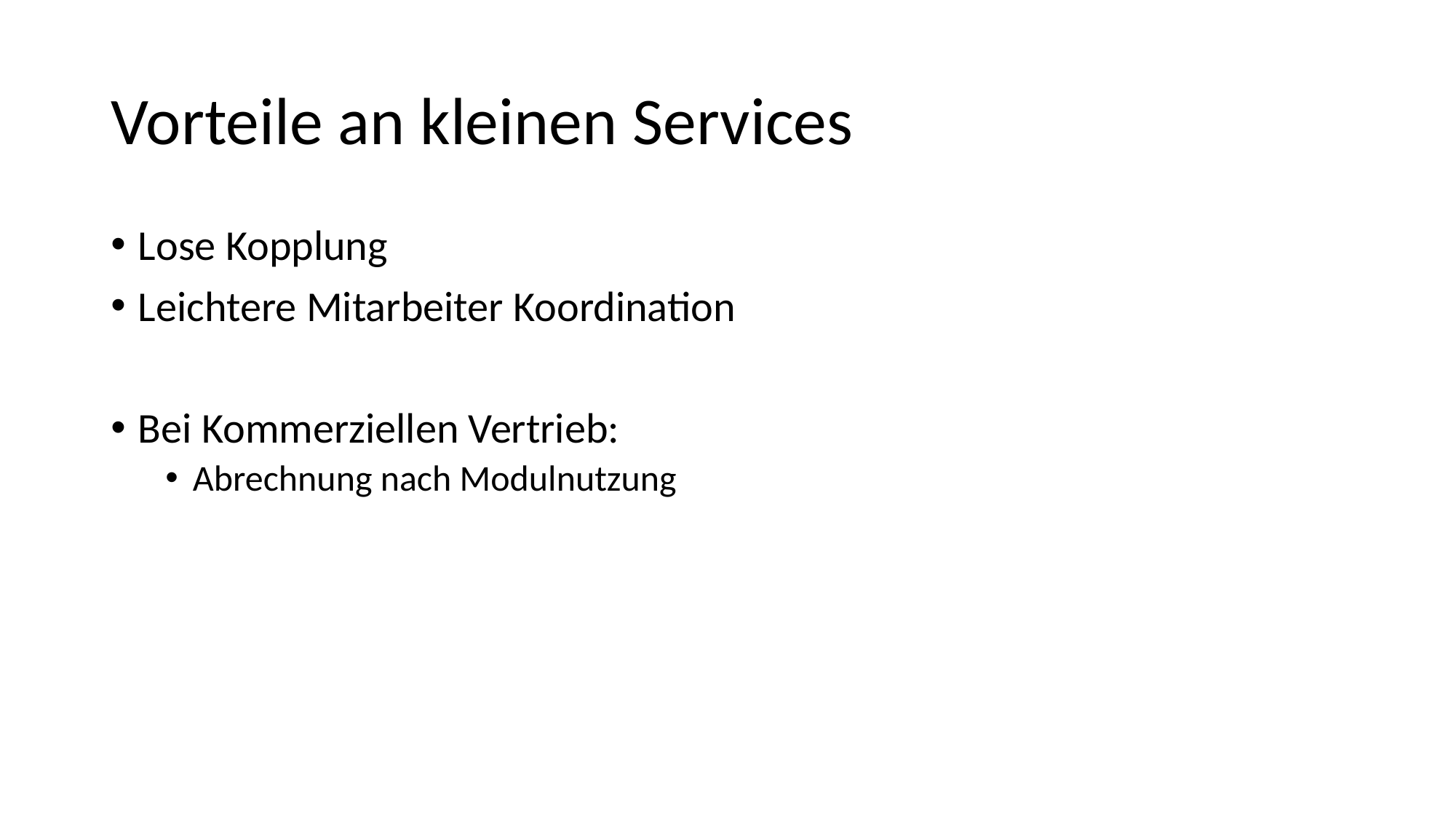

# Vorteile an kleinen Services
Lose Kopplung
Leichtere Mitarbeiter Koordination

Bei Kommerziellen Vertrieb:
Abrechnung nach Modulnutzung